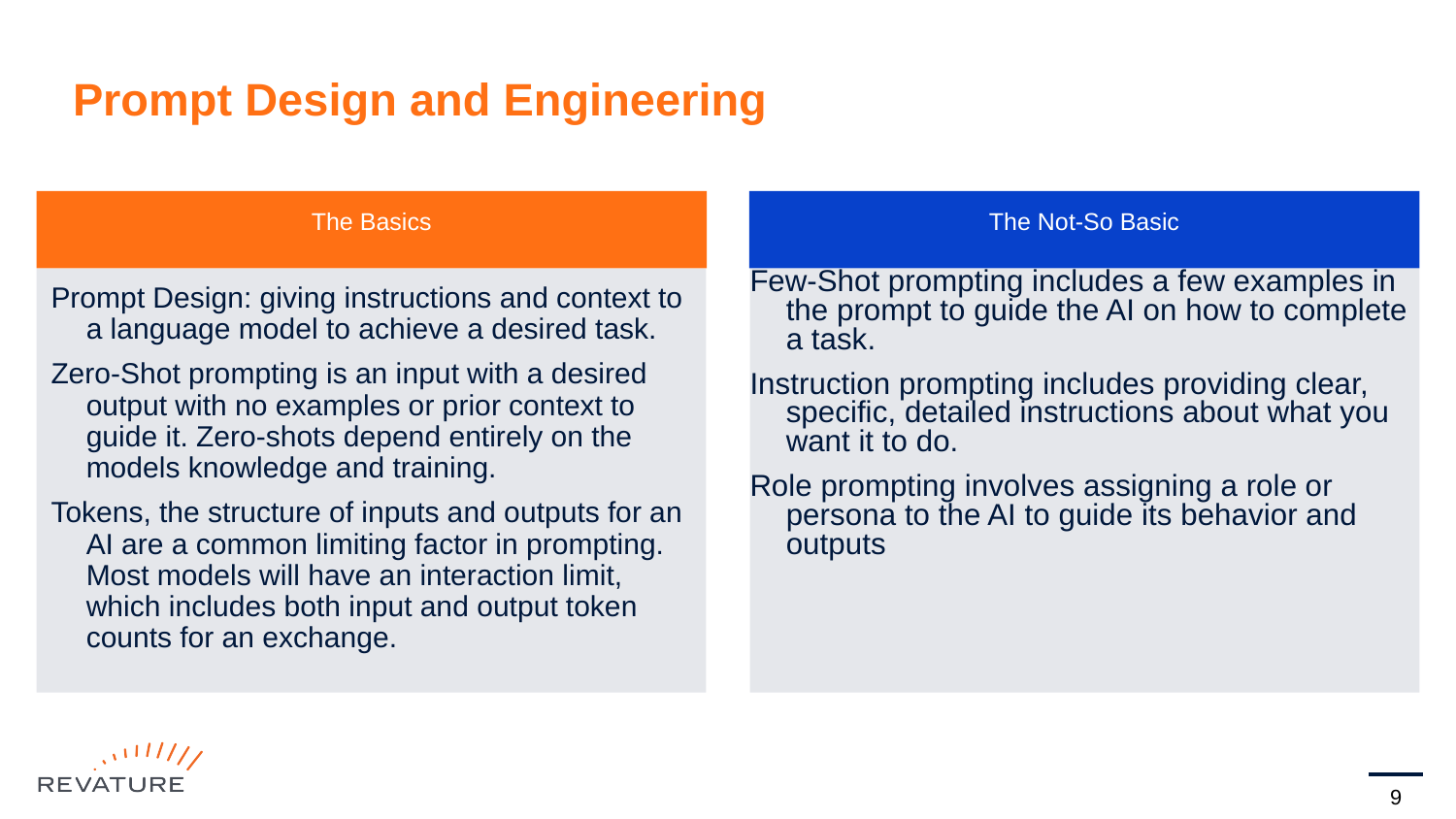

# Prompt Design and Engineering
The Basics
The Not-So Basic
Prompt Design: giving instructions and context to a language model to achieve a desired task.
Zero-Shot prompting is an input with a desired output with no examples or prior context to guide it. Zero-shots depend entirely on the models knowledge and training.
Tokens, the structure of inputs and outputs for an AI are a common limiting factor in prompting. Most models will have an interaction limit, which includes both input and output token counts for an exchange.
Few-Shot prompting includes a few examples in the prompt to guide the AI on how to complete a task.
Instruction prompting includes providing clear, specific, detailed instructions about what you want it to do.
Role prompting involves assigning a role or persona to the AI to guide its behavior and outputs